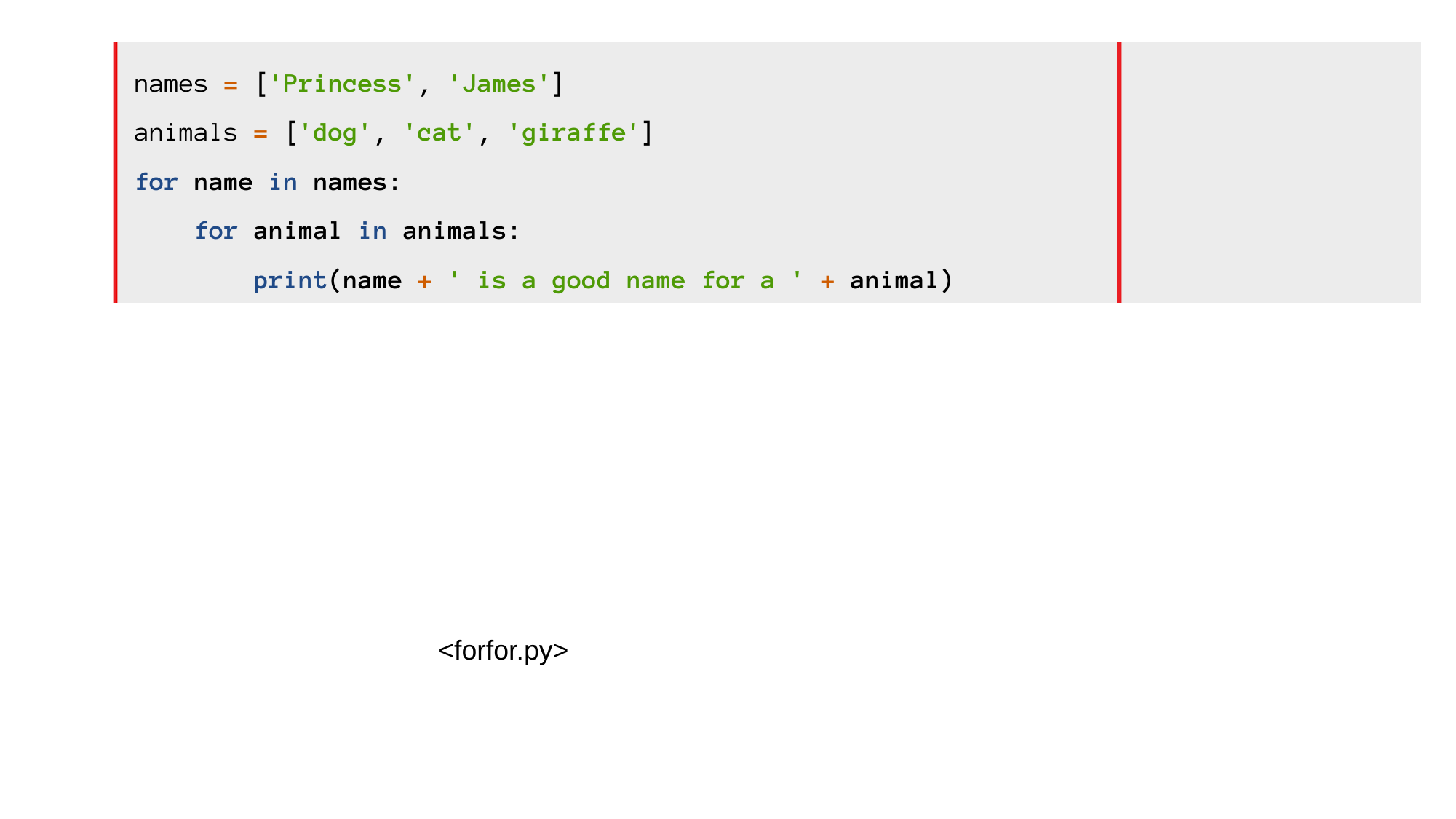

names = ['Princess', 'James']
animals = ['dog', 'cat', 'giraffe']
for name in names:
    for animal in animals:
        print(name + ' is a good name for a ' + animal)

<forfor.py>